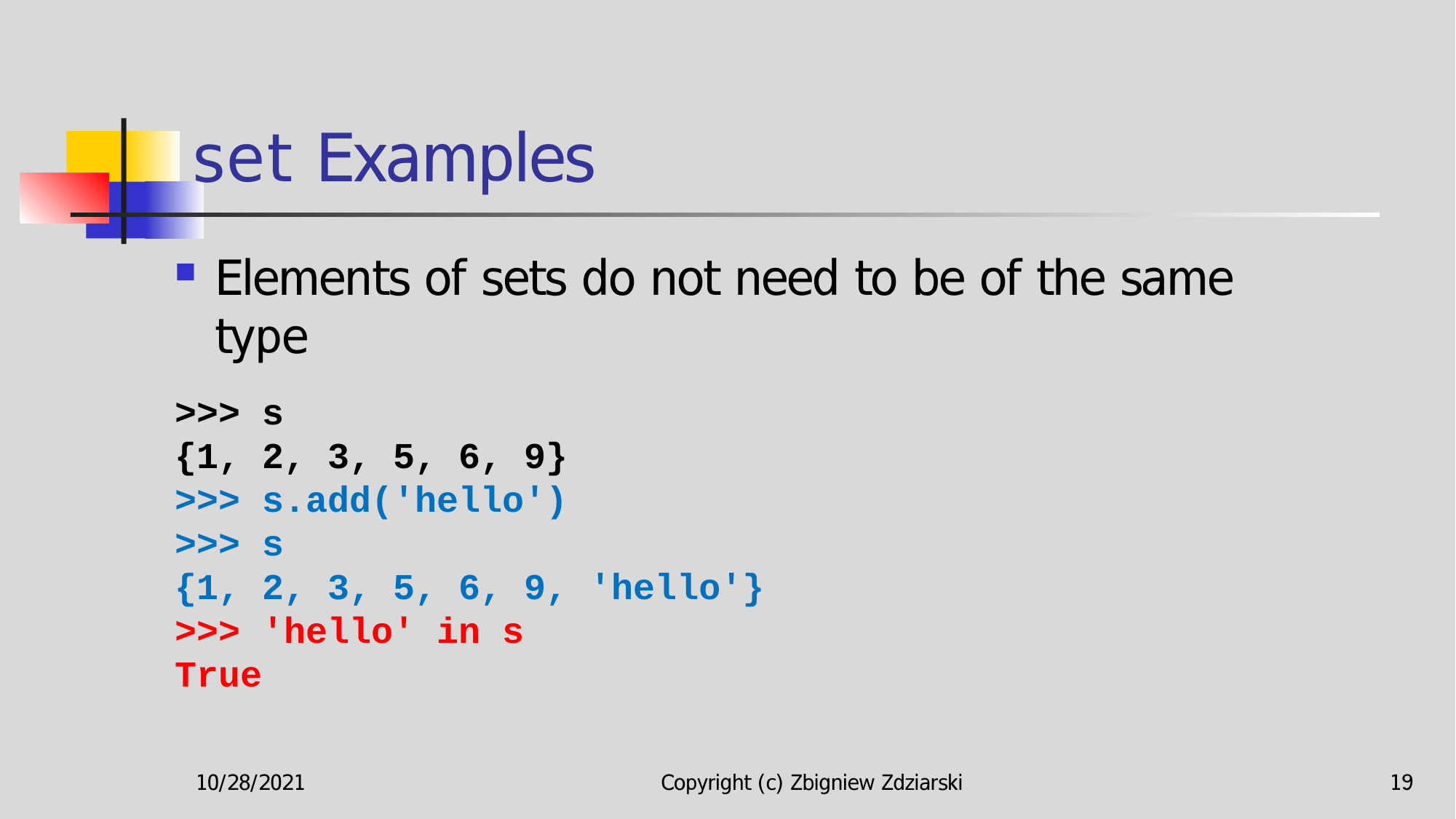

# set Examples
Elements of sets do not need to be of the same type

>>> s
{1, 2, 3, 5, 6, 9}
>>> s.add('hello')
>>> s
{1, 2, 3, 5, 6, 9, 'hello'}
>>> 'hello' in s
True

10/28/2021
Copyright (c) Zbigniew Zdziarski
19